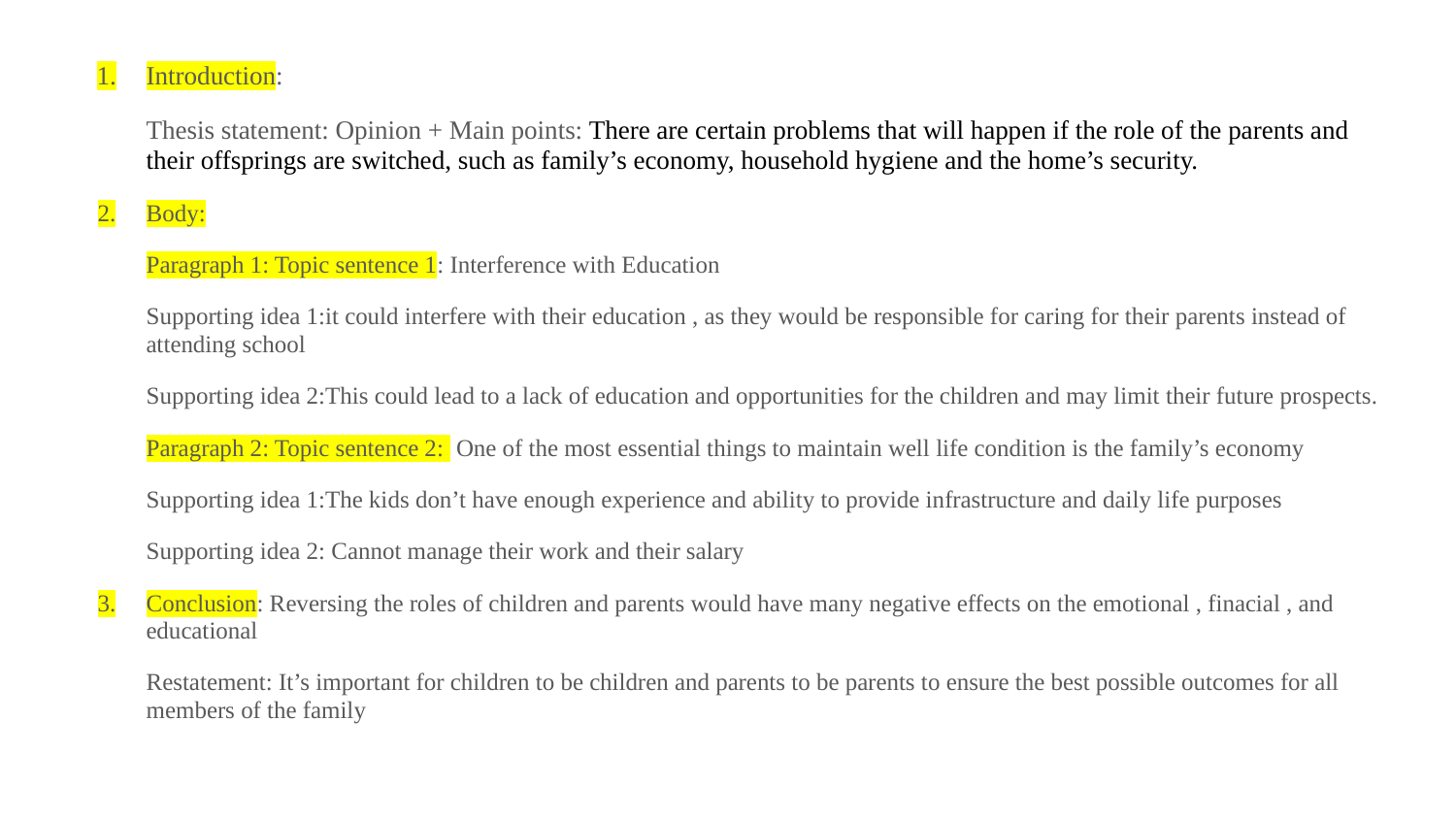

Introduction:
Thesis statement: Opinion + Main points: There are certain problems that will happen if the role of the parents and their offsprings are switched, such as family’s economy, household hygiene and the home’s security.
Body:
Paragraph 1: Topic sentence 1: Interference with Education
Supporting idea 1:it could interfere with their education , as they would be responsible for caring for their parents instead of attending school
Supporting idea 2:This could lead to a lack of education and opportunities for the children and may limit their future prospects.
Paragraph 2: Topic sentence 2:  One of the most essential things to maintain well life condition is the family’s economy
Supporting idea 1:The kids don’t have enough experience and ability to provide infrastructure and daily life purposes
Supporting idea 2: Cannot manage their work and their salary
Conclusion: Reversing the roles of children and parents would have many negative effects on the emotional , finacial , and educational
Restatement: It’s important for children to be children and parents to be parents to ensure the best possible outcomes for all members of the family

# .